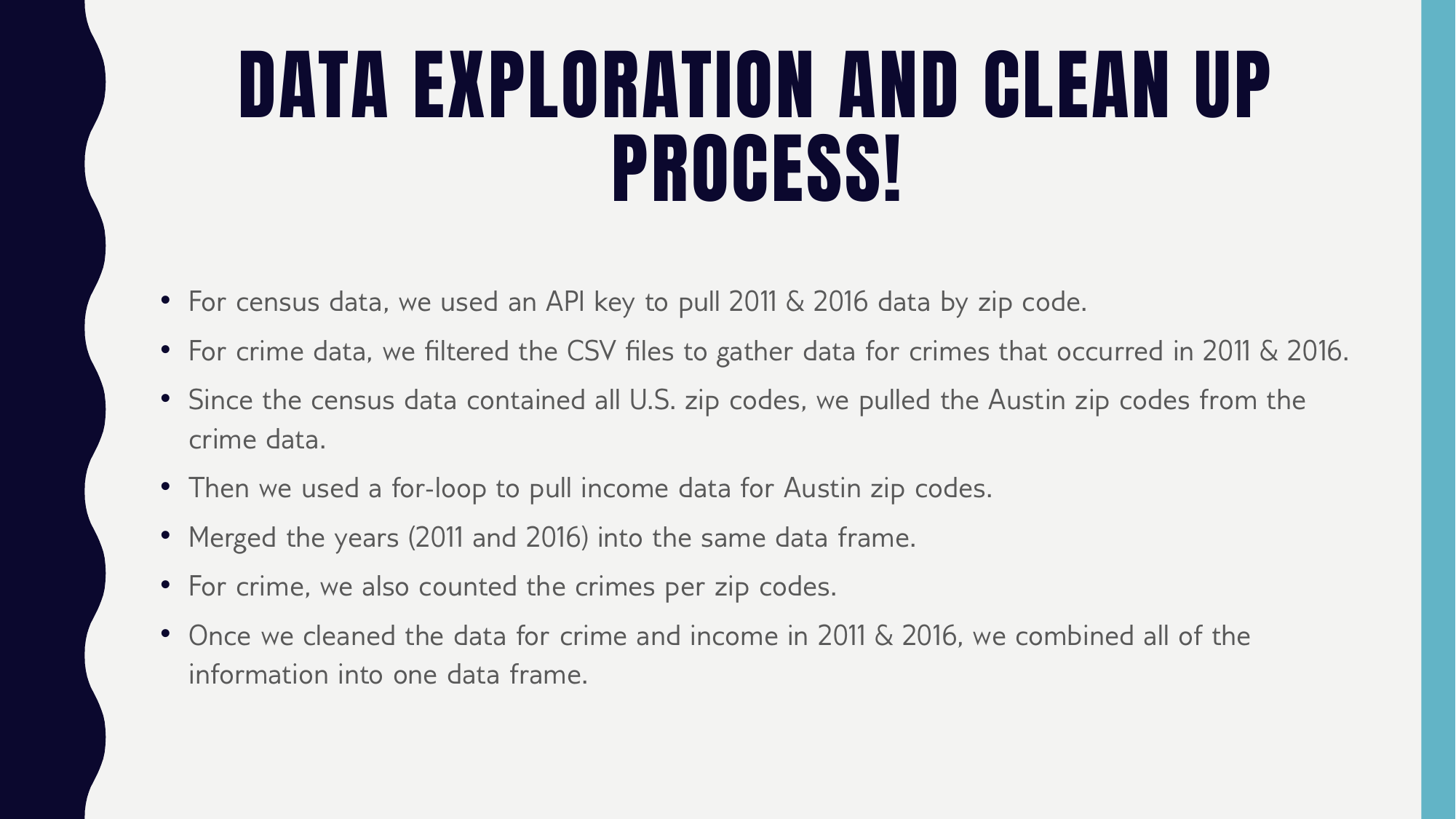

# Data exploration and clean up process!
For census data, we used an API key to pull 2011 & 2016 data by zip code.
For crime data, we filtered the CSV files to gather data for crimes that occurred in 2011 & 2016.
Since the census data contained all U.S. zip codes, we pulled the Austin zip codes from the crime data.
Then we used a for-loop to pull income data for Austin zip codes.
Merged the years (2011 and 2016) into the same data frame.
For crime, we also counted the crimes per zip codes.
Once we cleaned the data for crime and income in 2011 & 2016, we combined all of the information into one data frame.